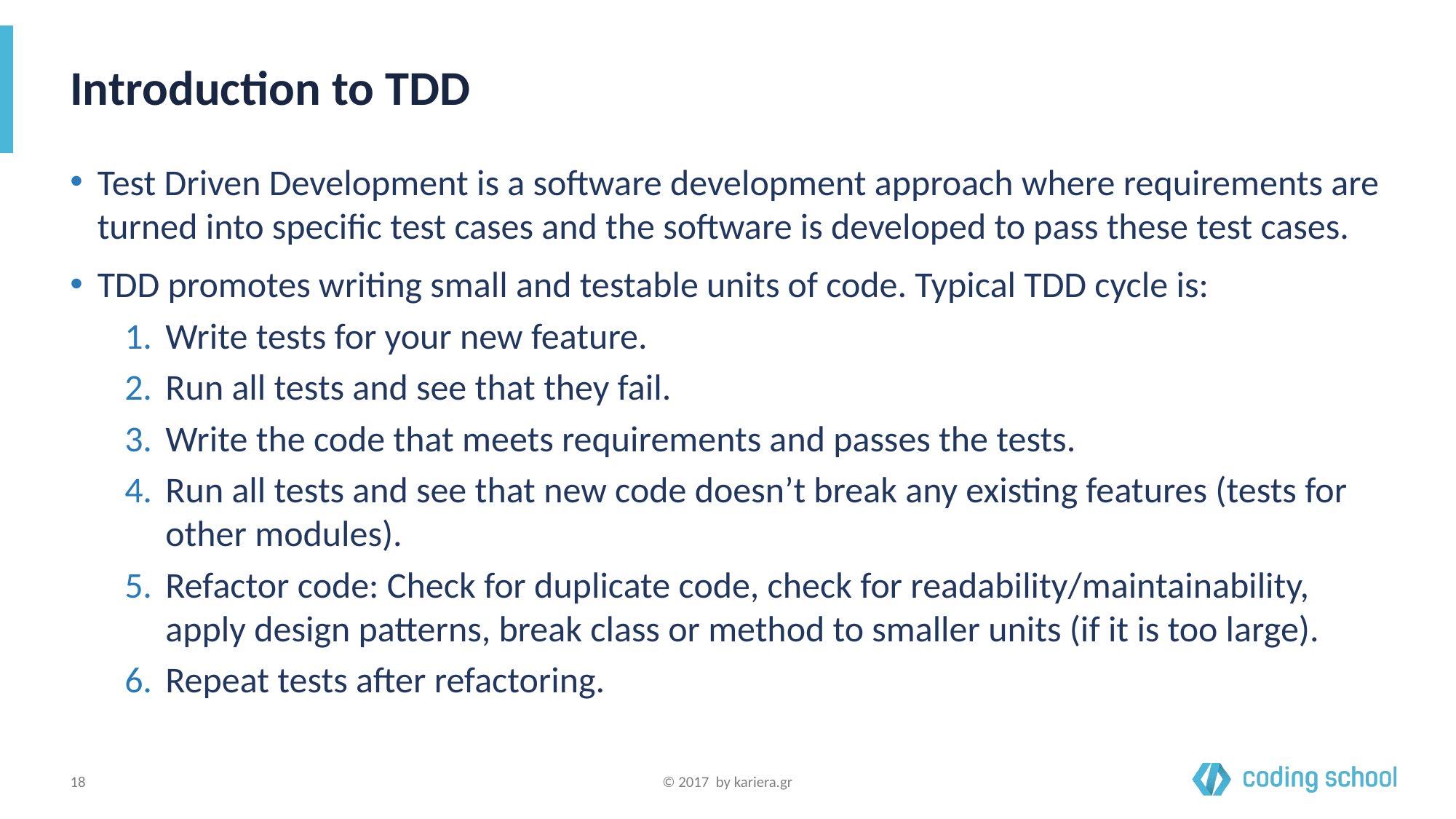

# Introduction to TDD
Test Driven Development is a software development approach where requirements are turned into specific test cases and the software is developed to pass these test cases.
TDD promotes writing small and testable units of code. Typical TDD cycle is:
Write tests for your new feature.
Run all tests and see that they fail.
Write the code that meets requirements and passes the tests.
Run all tests and see that new code doesn’t break any existing features (tests for other modules).
Refactor code: Check for duplicate code, check for readability/maintainability, apply design patterns, break class or method to smaller units (if it is too large).
Repeat tests after refactoring.
18
© 2017  by kariera.gr